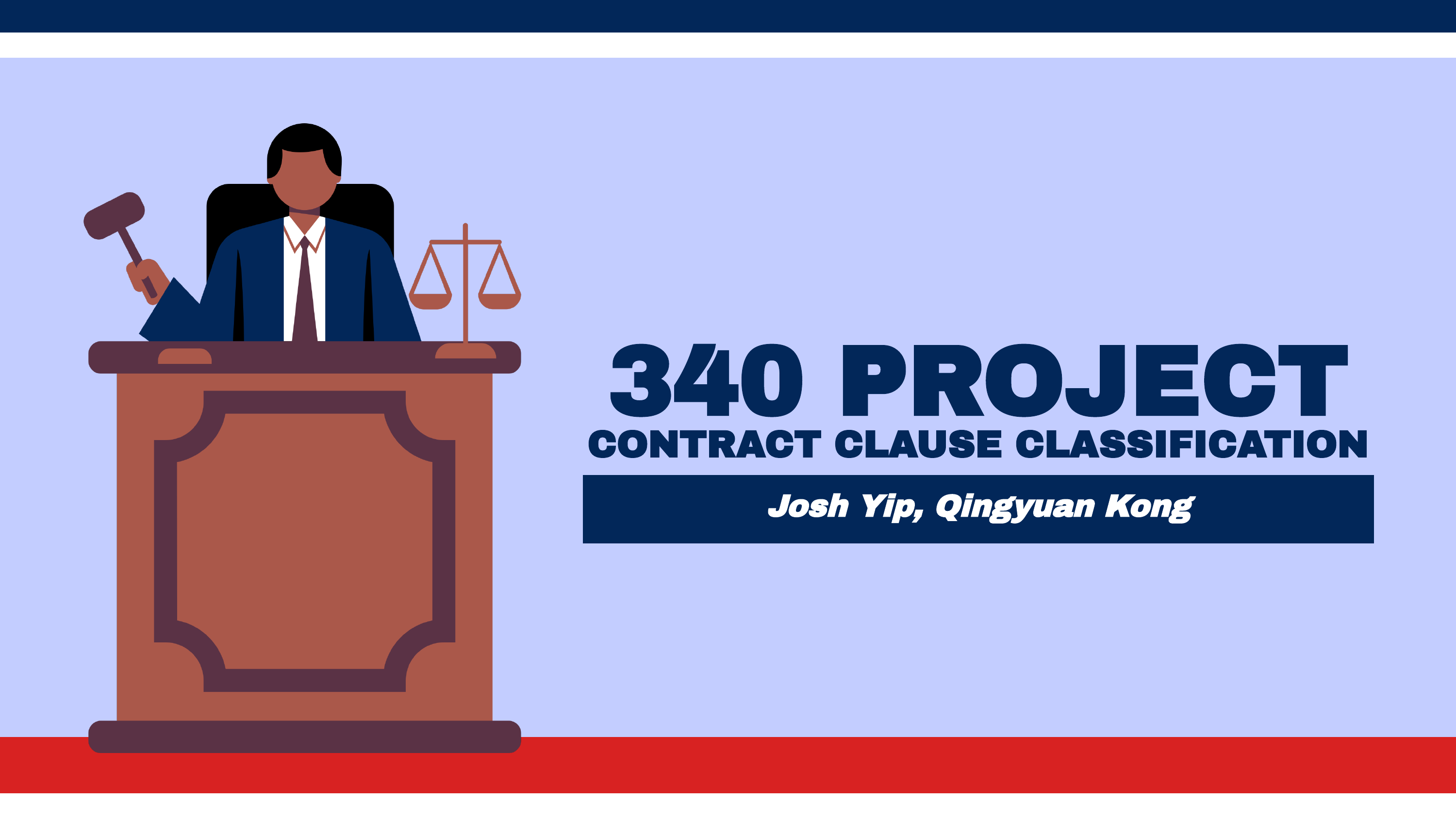

340 PROJECT
CONTRACT CLAUSE CLASSIFICATION

Josh Yip, Qingyuan Kong